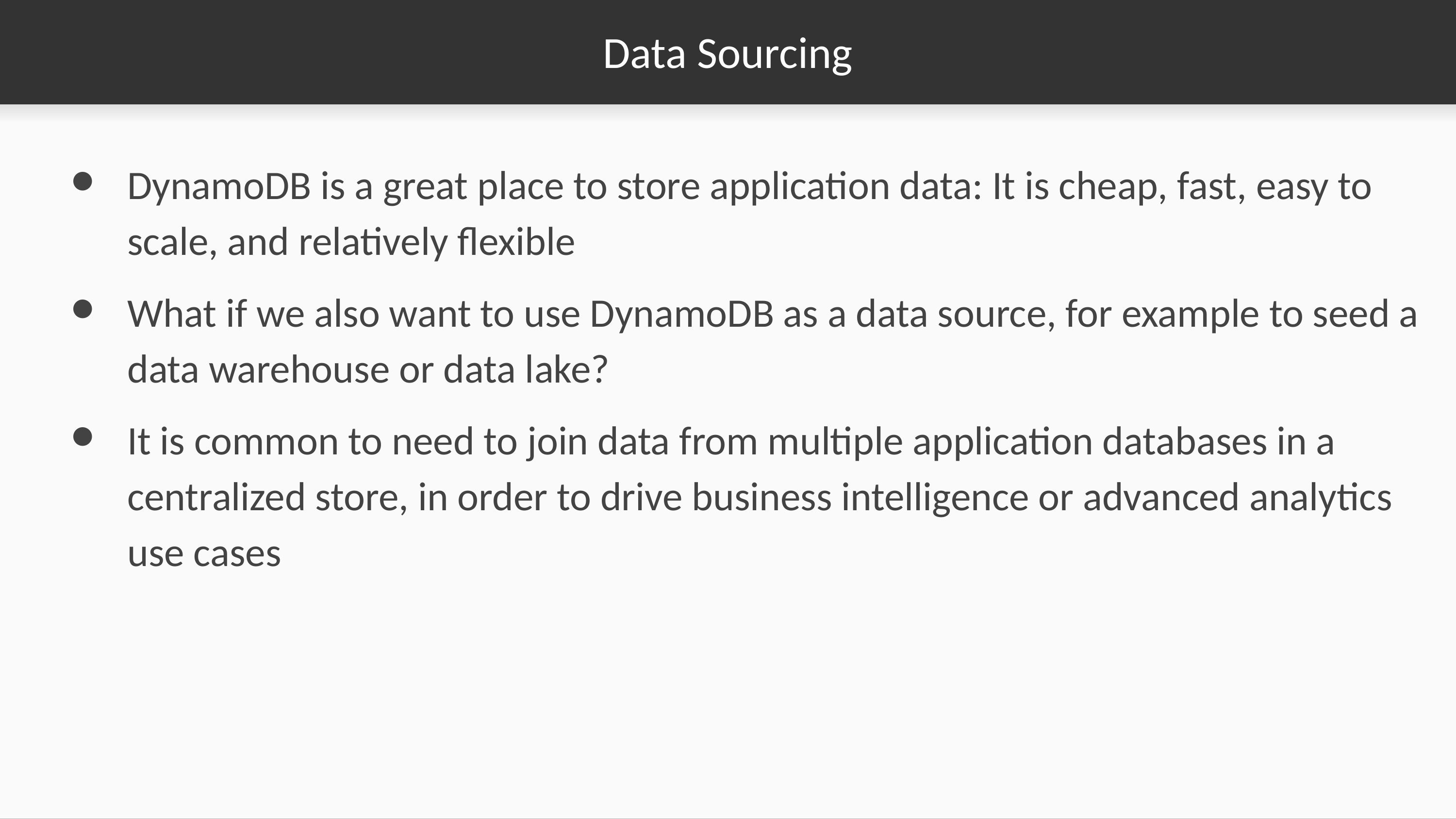

# Data Sourcing
DynamoDB is a great place to store application data: It is cheap, fast, easy to scale, and relatively flexible
What if we also want to use DynamoDB as a data source, for example to seed a data warehouse or data lake?
It is common to need to join data from multiple application databases in a centralized store, in order to drive business intelligence or advanced analytics use cases